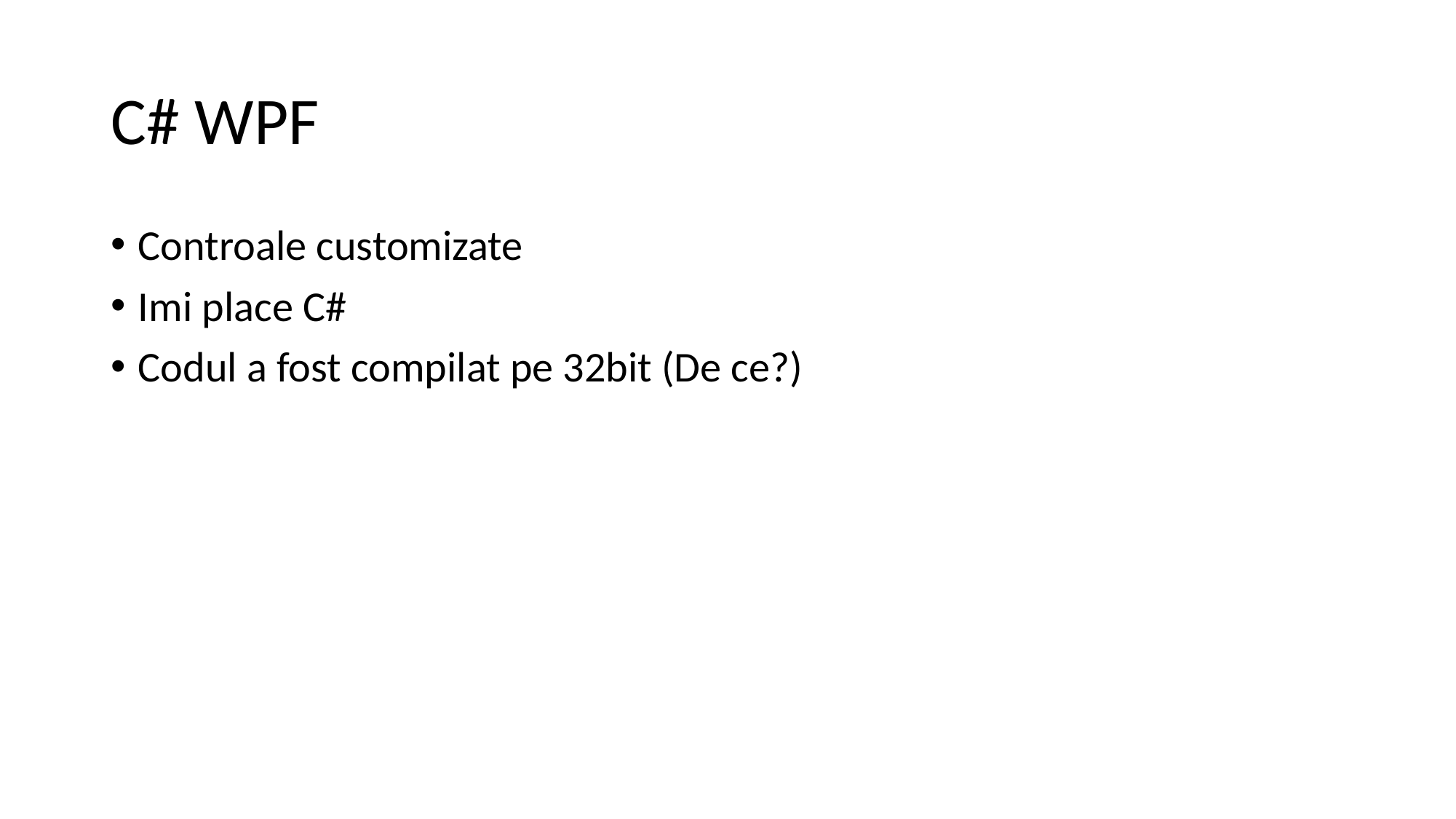

# C# WPF
Controale customizate
Imi place C#
Codul a fost compilat pe 32bit (De ce?)